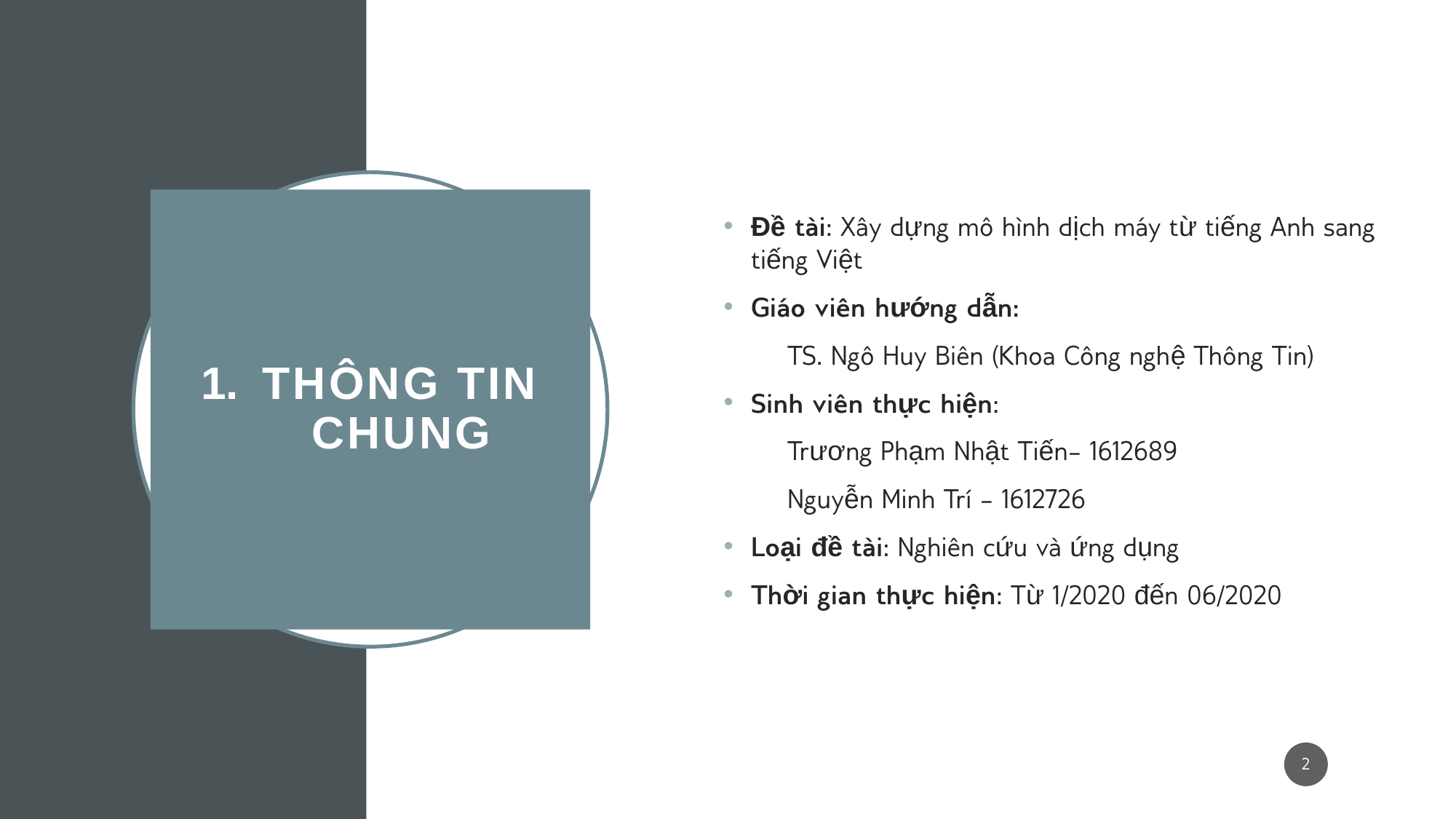

Đề tài: Xây dựng mô hình dịch máy từ tiếng Anh sang tiếng Việt
Giáo viên hướng dẫn:
	TS. Ngô Huy Biên (Khoa Công nghệ Thông Tin)
Sinh viên thực hiện:
	Trương Phạm Nhật Tiến– 1612689
	Nguyễn Minh Trí – 1612726
Loại đề tài: Nghiên cứu và ứng dụng
Thời gian thực hiện: Từ 1/2020 đến 06/2020

# Thông tin chung
2